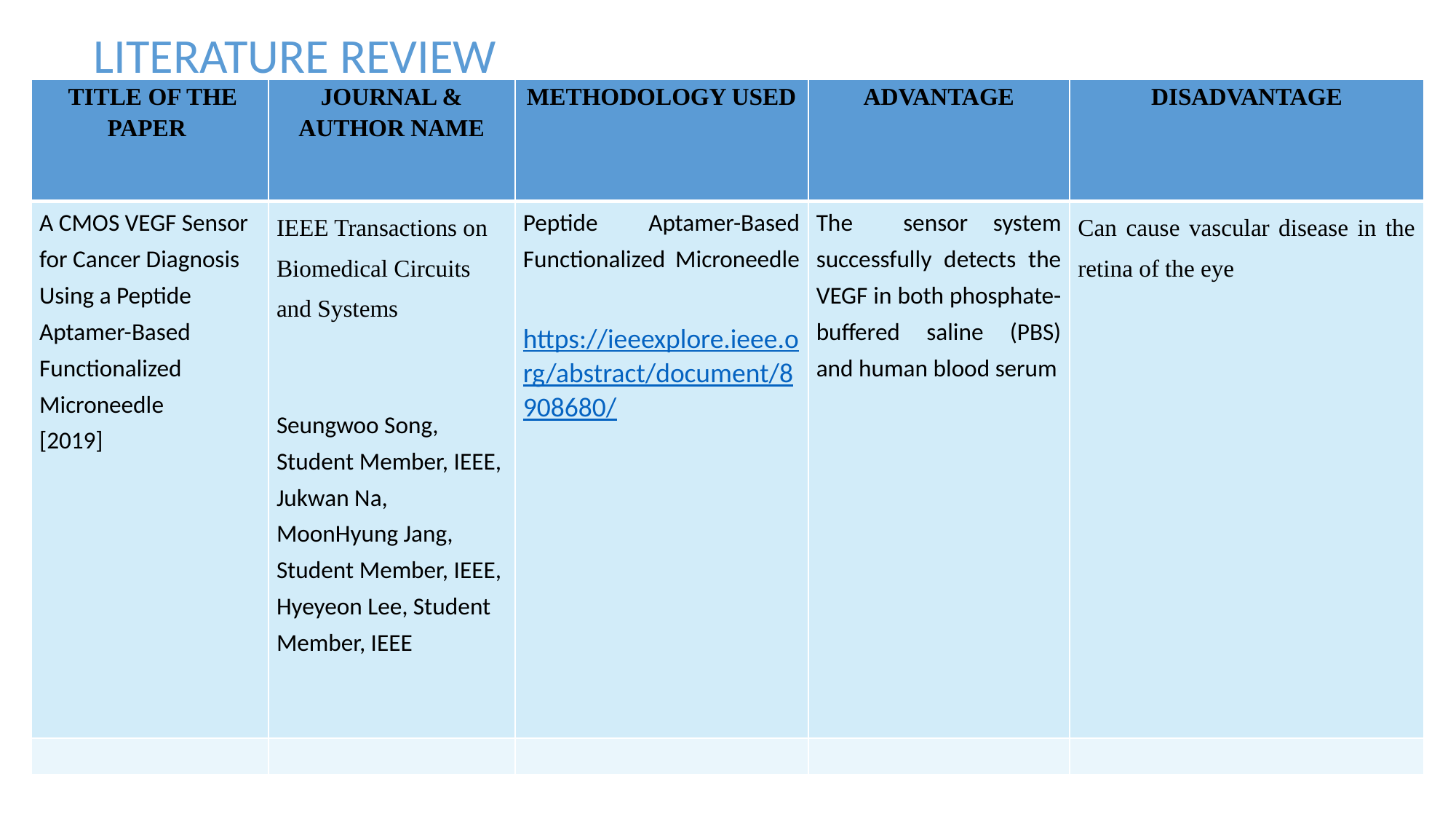

LITERATURE REVIEW

| TITLE OF THE PAPER | JOURNAL & AUTHOR NAME | METHODOLOGY USED | ADVANTAGE | DISADVANTAGE |
| --- | --- | --- | --- | --- |
| A CMOS VEGF Sensor for Cancer Diagnosis Using a Peptide Aptamer-Based Functionalized Microneedle [2019] | IEEE Transactions on Biomedical Circuits and Systems Seungwoo Song, Student Member, IEEE, Jukwan Na, MoonHyung Jang, Student Member, IEEE, Hyeyeon Lee, Student Member, IEEE | Peptide Aptamer-Based Functionalized Microneedle https://ieeexplore.ieee.org/abstract/document/8908680/ | The sensor system successfully detects the VEGF in both phosphate-buffered saline (PBS) and human blood serum | Can cause vascular disease in the retina of the eye |
|  |  |  |  |  |